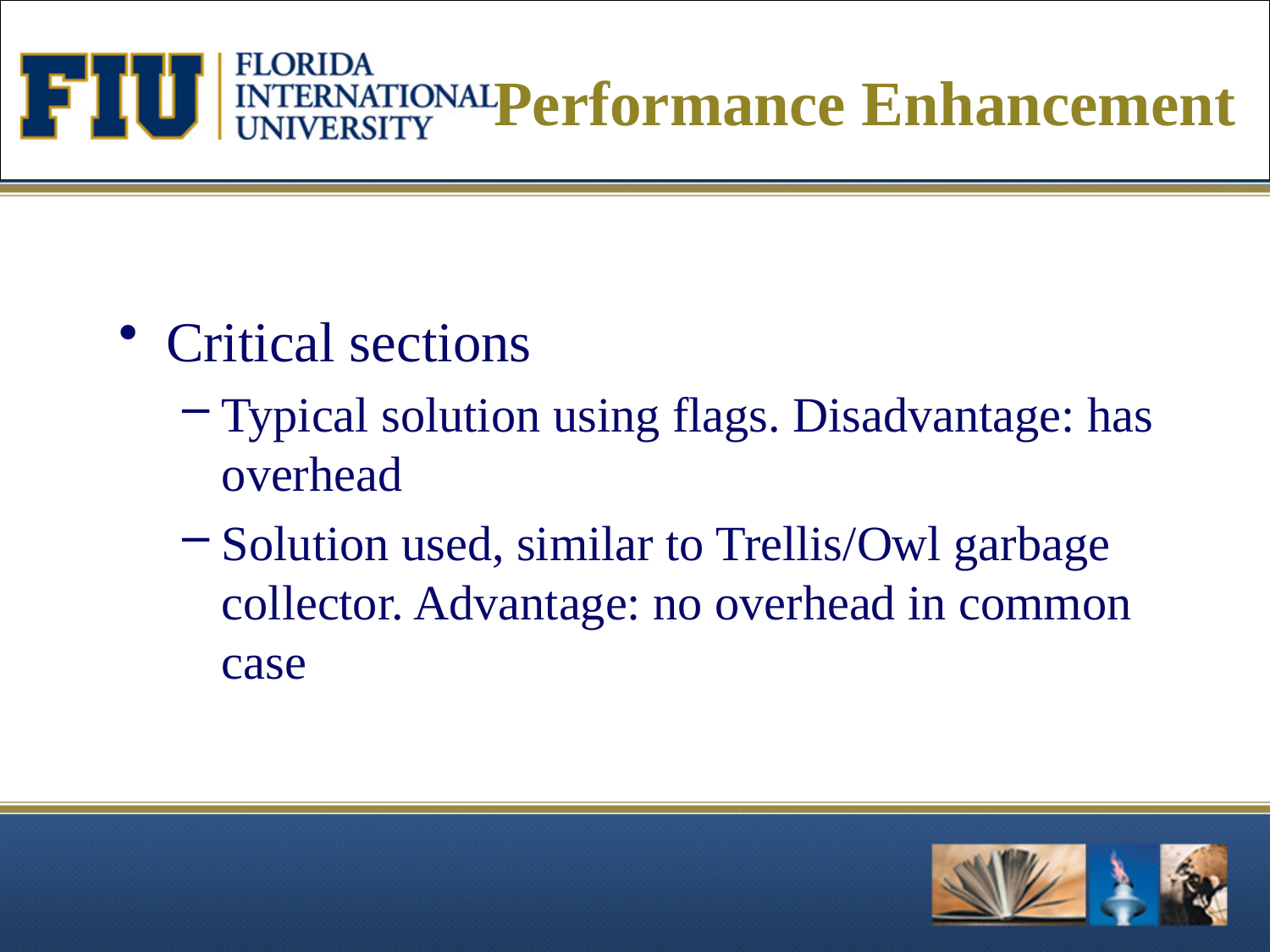

# Performance Enhancement
Critical sections
Typical solution using flags. Disadvantage: has overhead
Solution used, similar to Trellis/Owl garbage collector. Advantage: no overhead in common case